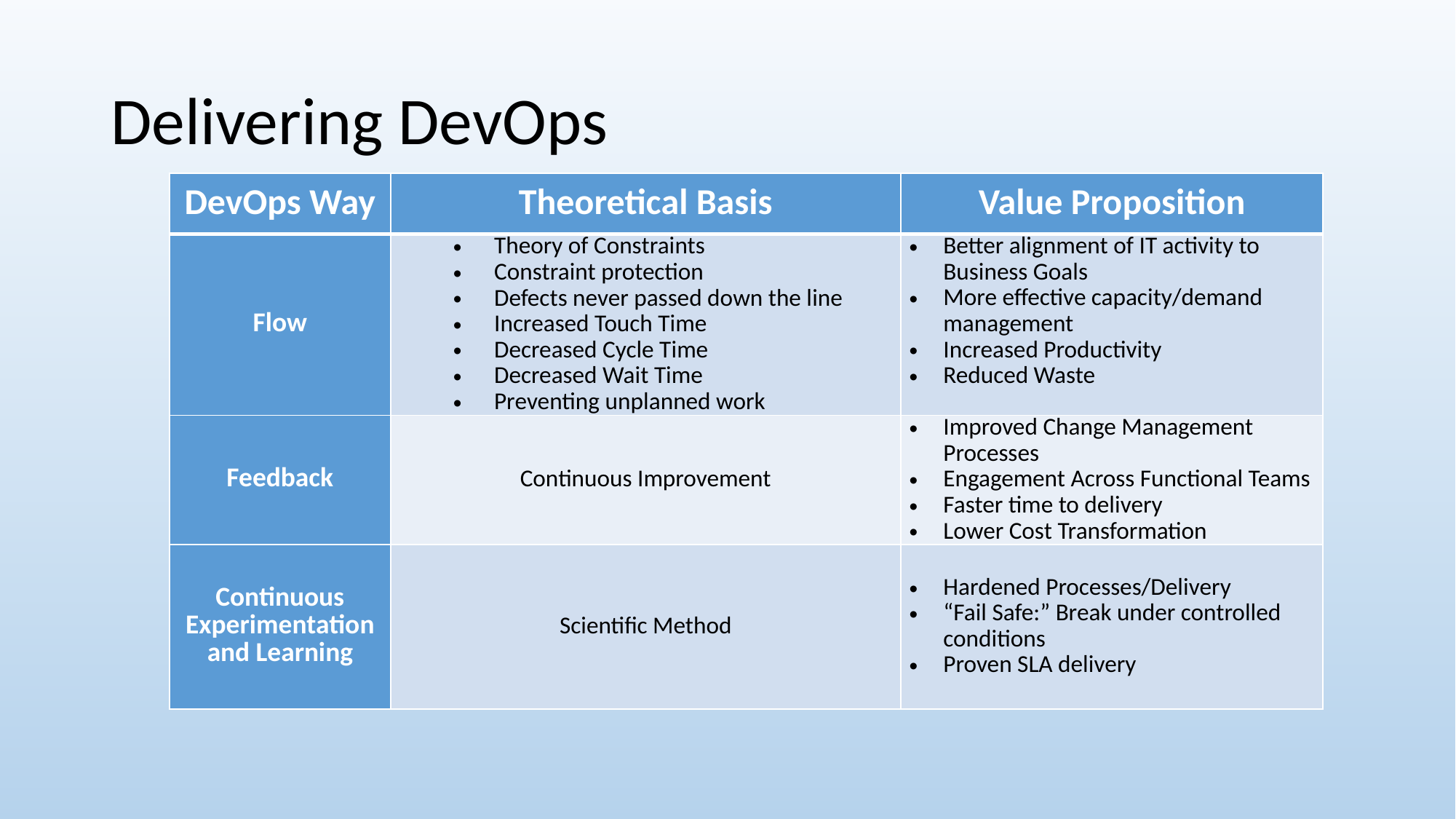

# Delivering DevOps
| DevOps Way | Theoretical Basis | Value Proposition |
| --- | --- | --- |
| Flow | Theory of Constraints Constraint protection Defects never passed down the line Increased Touch Time Decreased Cycle Time Decreased Wait Time Preventing unplanned work | Better alignment of IT activity to Business Goals More effective capacity/demand management Increased Productivity Reduced Waste |
| Feedback | Continuous Improvement | Improved Change Management Processes Engagement Across Functional Teams Faster time to delivery Lower Cost Transformation |
| Continuous Experimentation and Learning | Scientific Method | Hardened Processes/Delivery “Fail Safe:” Break under controlled conditions Proven SLA delivery |